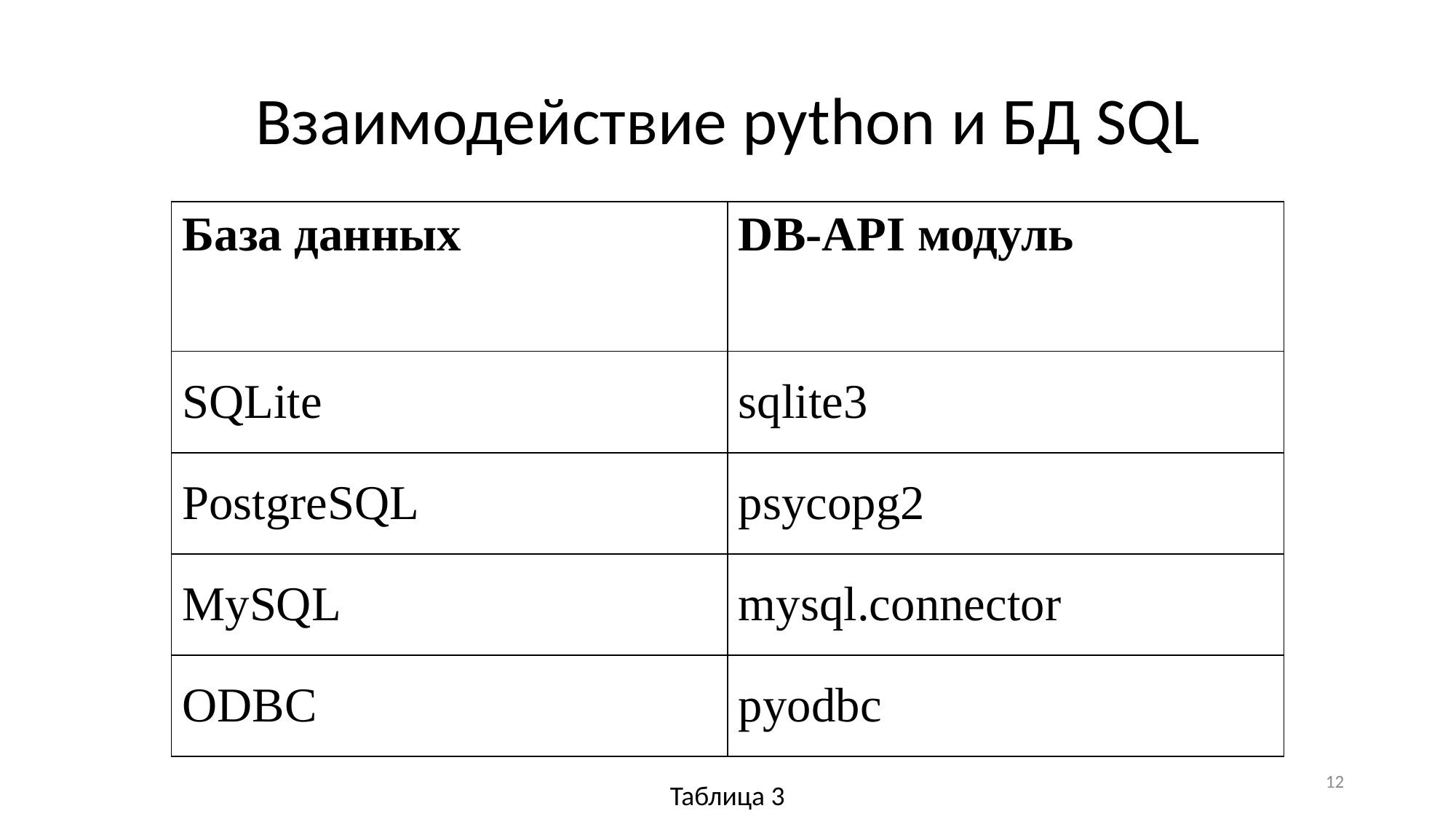

# Взаимодействие python и БД SQL
| База данных | DB-API модуль |
| --- | --- |
| SQLite | sqlite3 |
| PostgreSQL | psycopg2 |
| MySQL | mysql.connector |
| ODBC | pyodbc |

12
Таблица 3